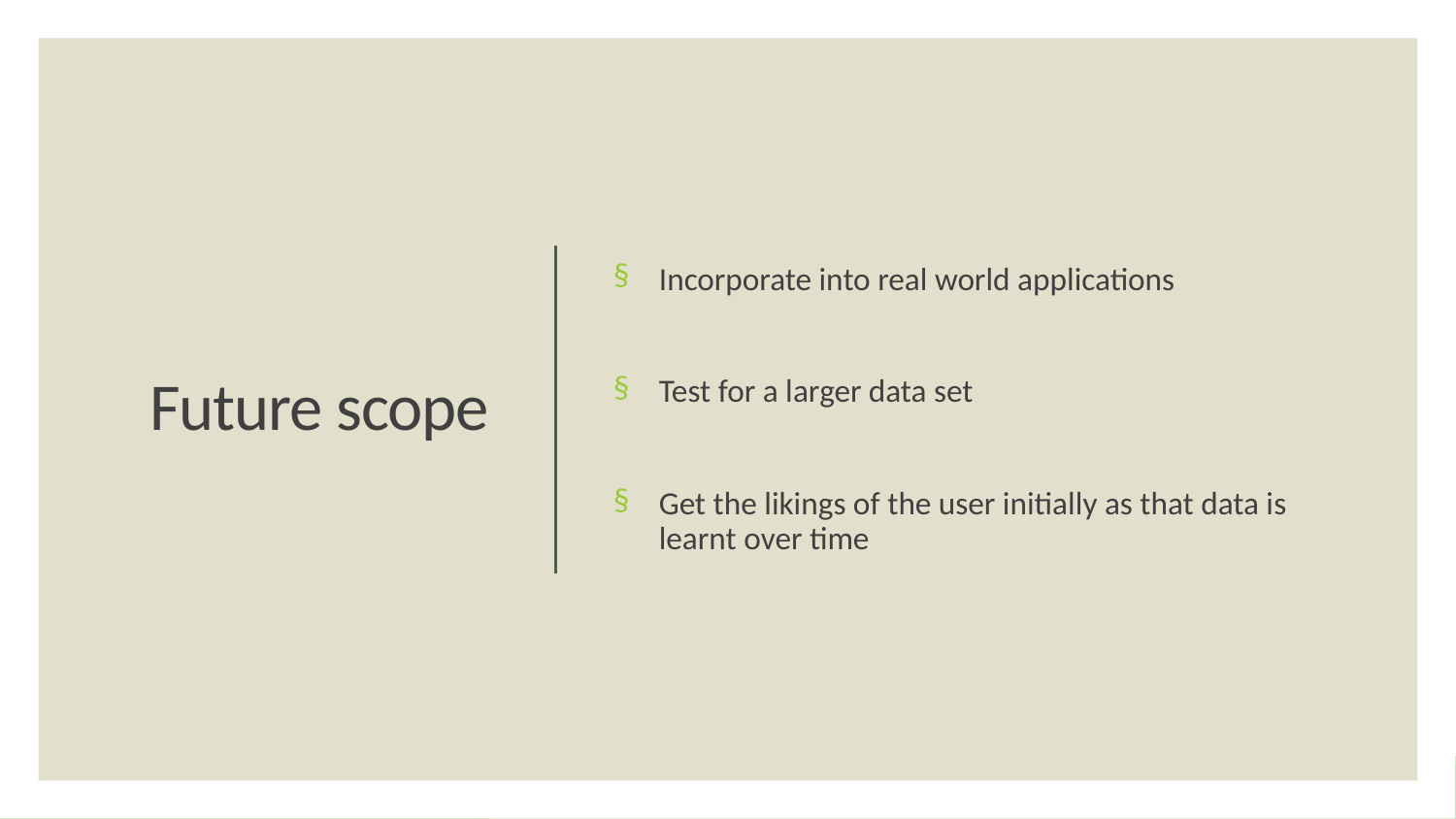

Incorporate into real world applications

Test for a larger data set

Get the likings of the user initially as that data is learnt over time
# Future scope